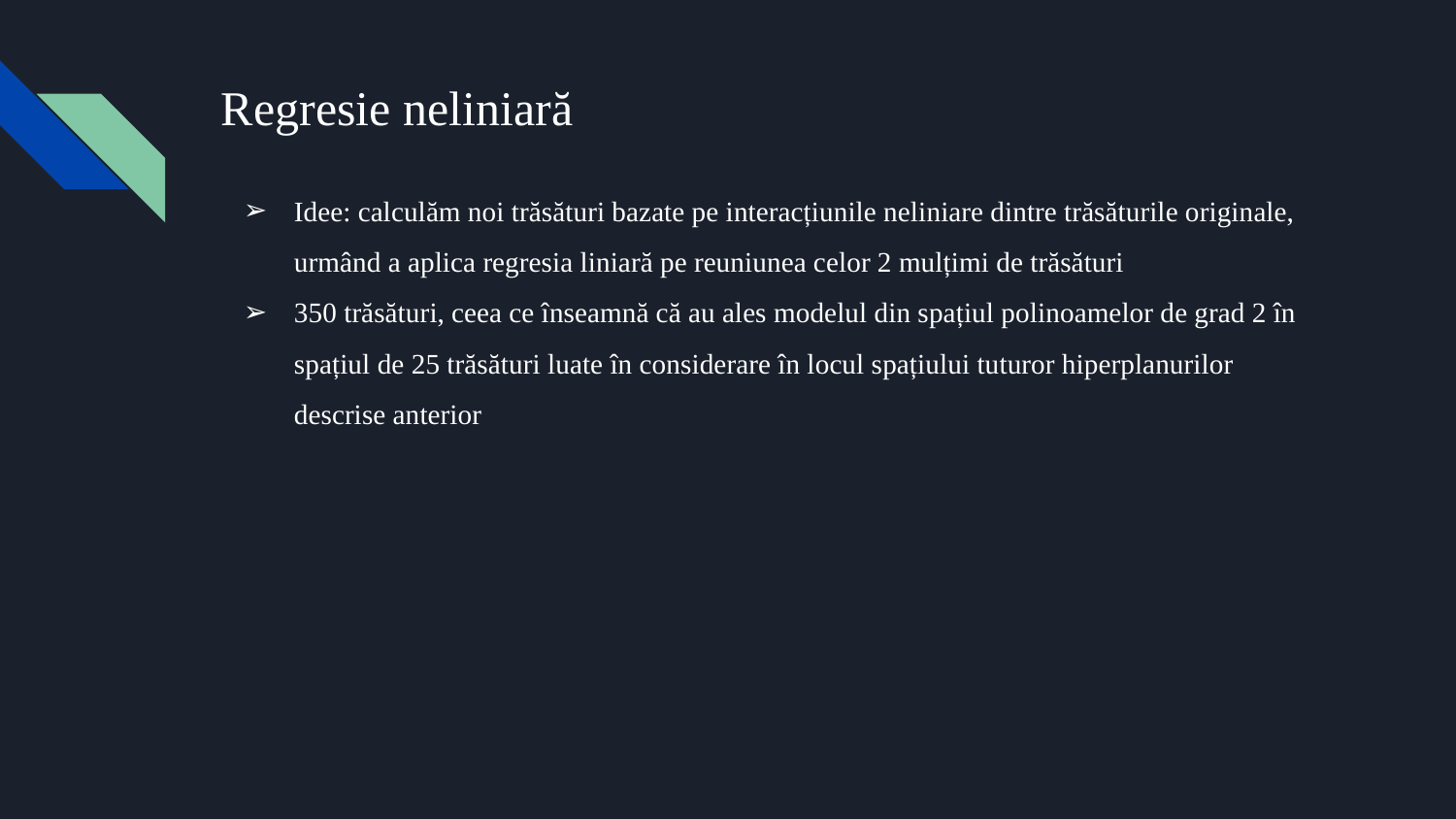

# Regresie neliniară
Idee: calculăm noi trăsături bazate pe interacțiunile neliniare dintre trăsăturile originale, urmând a aplica regresia liniară pe reuniunea celor 2 mulțimi de trăsături
350 trăsături, ceea ce înseamnă că au ales modelul din spațiul polinoamelor de grad 2 în spațiul de 25 trăsături luate în considerare în locul spațiului tuturor hiperplanurilor descrise anterior